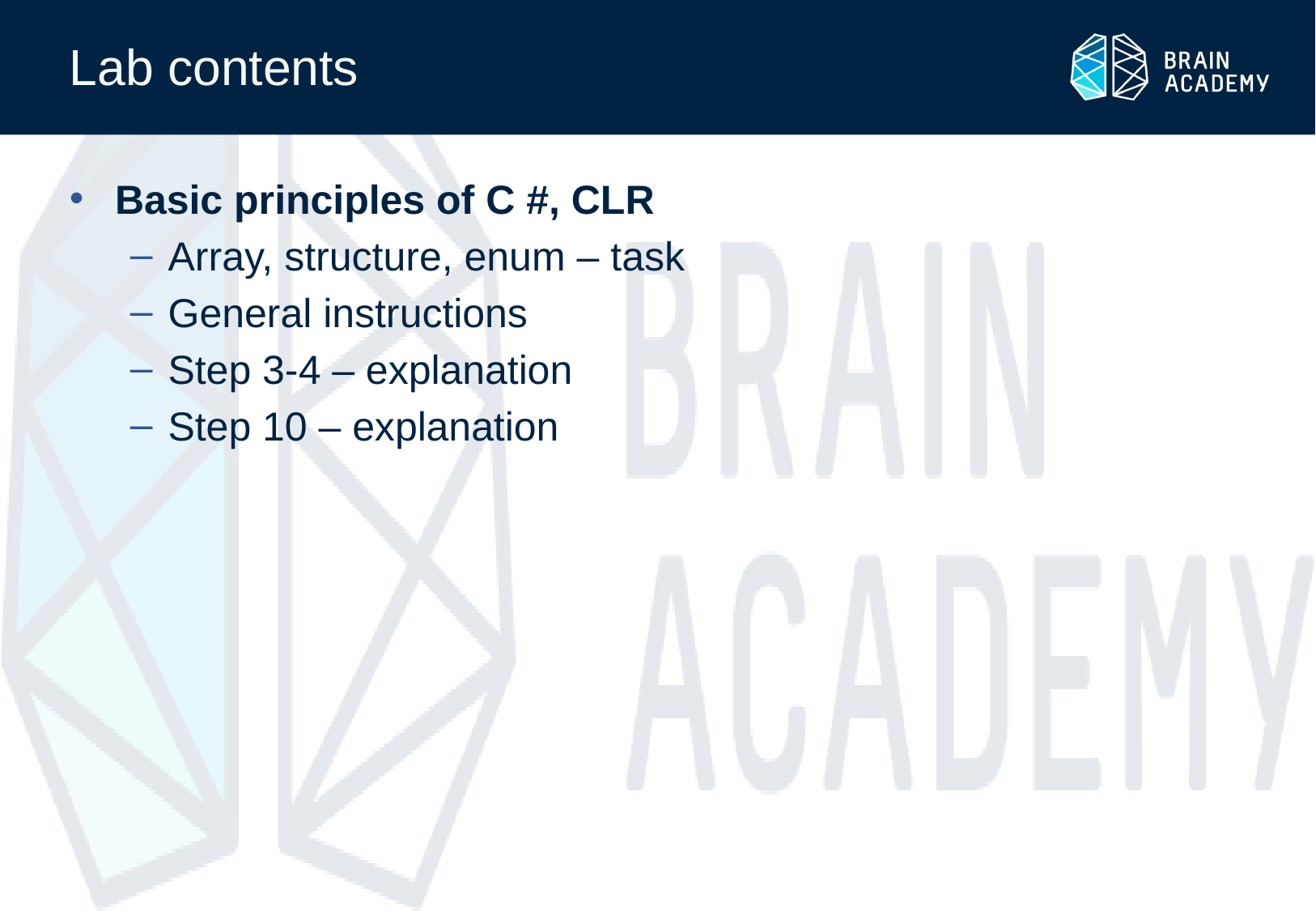

# Lab contents
Basic principles of C #, CLR
Array, structure, enum – task
General instructions
Step 3-4 – explanation
Step 10 – explanation